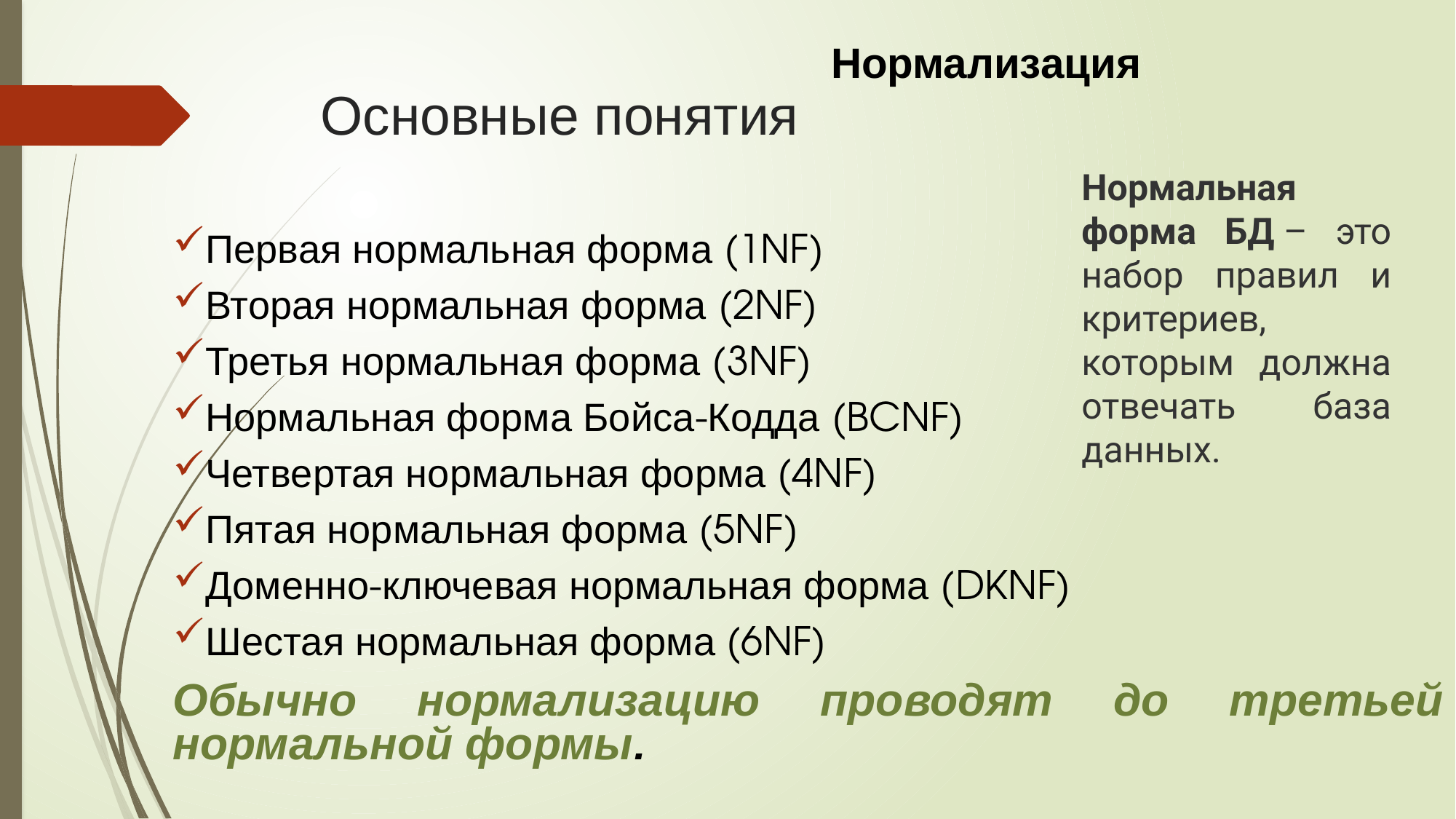

Нормализация

# Основные понятия
Нормальная форма БД – это набор правил и критериев, которым должна отвечать база данных.
Первая нормальная форма (1NF)
Вторая нормальная форма (2NF)
Третья нормальная форма (3NF)
Нормальная форма Бойса-Кодда (BCNF)
Четвертая нормальная форма (4NF)
Пятая нормальная форма (5NF)
Доменно-ключевая нормальная форма (DKNF)
Шестая нормальная форма (6NF)
Обычно нормализацию проводят до третьей нормальной формы.